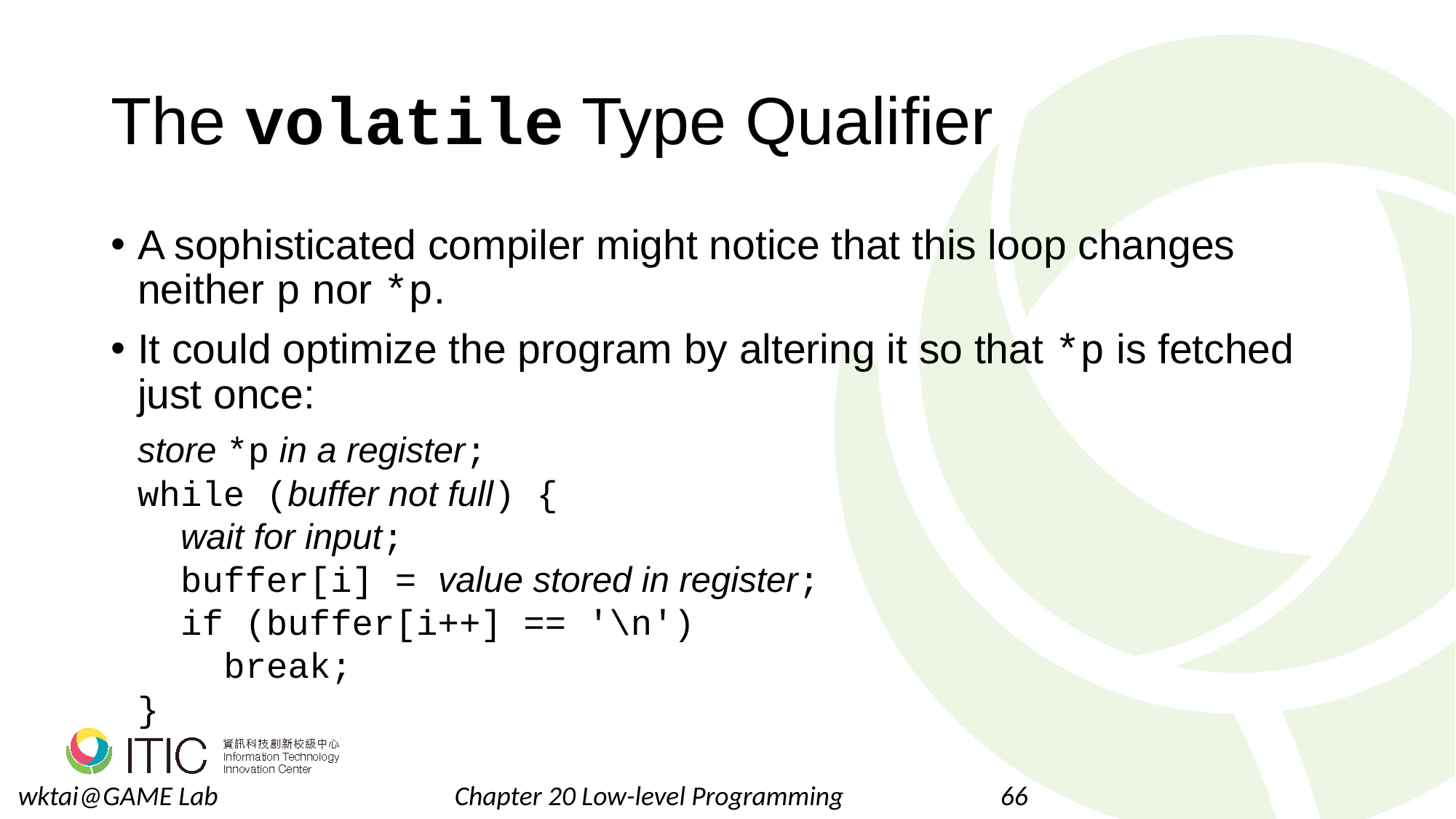

# The volatile Type Qualifier
A sophisticated compiler might notice that this loop changes neither p nor *p.
It could optimize the program by altering it so that *p is fetched just once:
	store *p in a register;
	while (buffer not full) {
	  wait for input;
	  buffer[i] = value stored in register;
	  if (buffer[i++] == '\n')
	    break;
	}